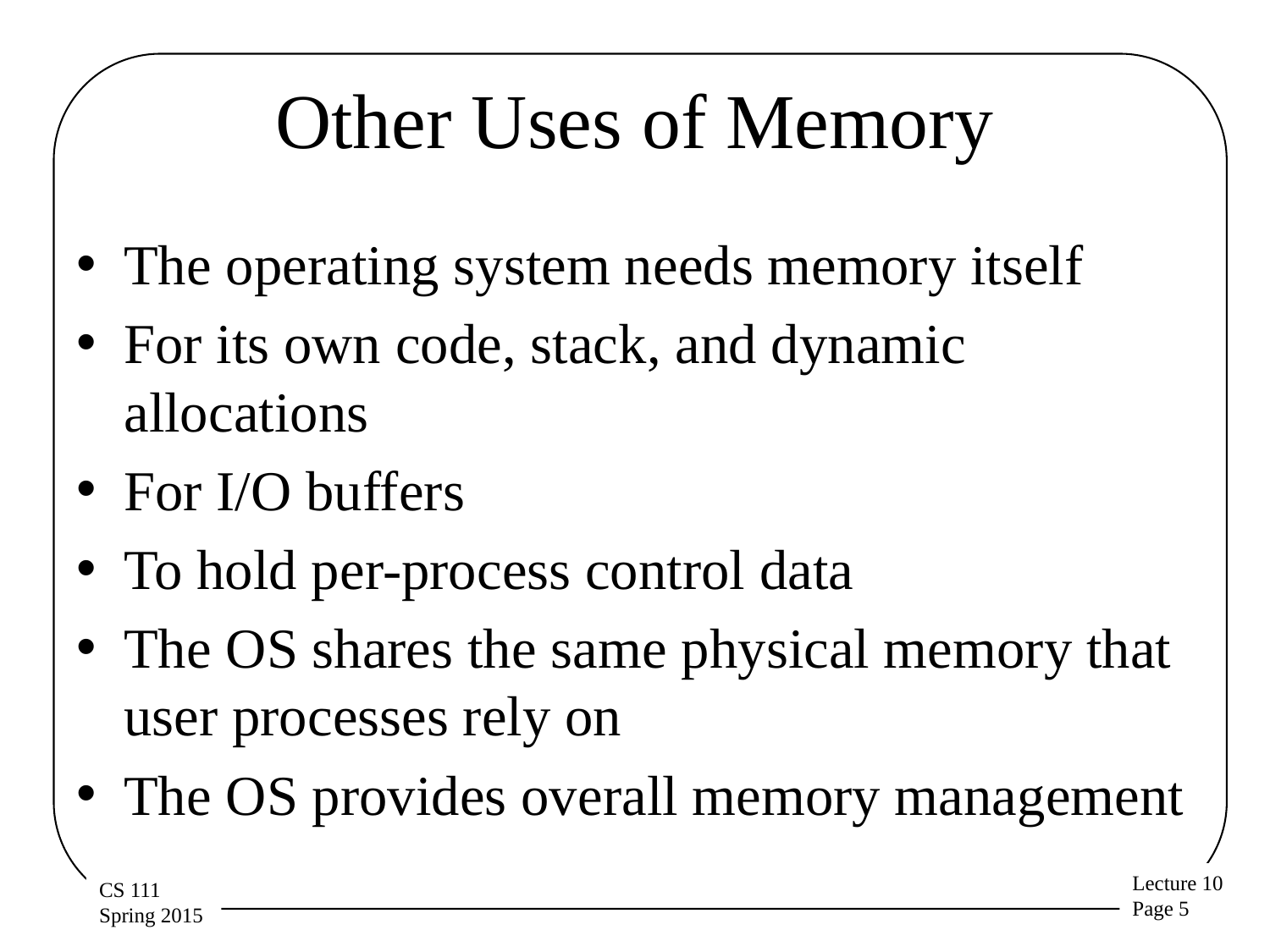

# Other Uses of Memory
The operating system needs memory itself
For its own code, stack, and dynamic allocations
For I/O buffers
To hold per-process control data
The OS shares the same physical memory that user processes rely on
The OS provides overall memory management